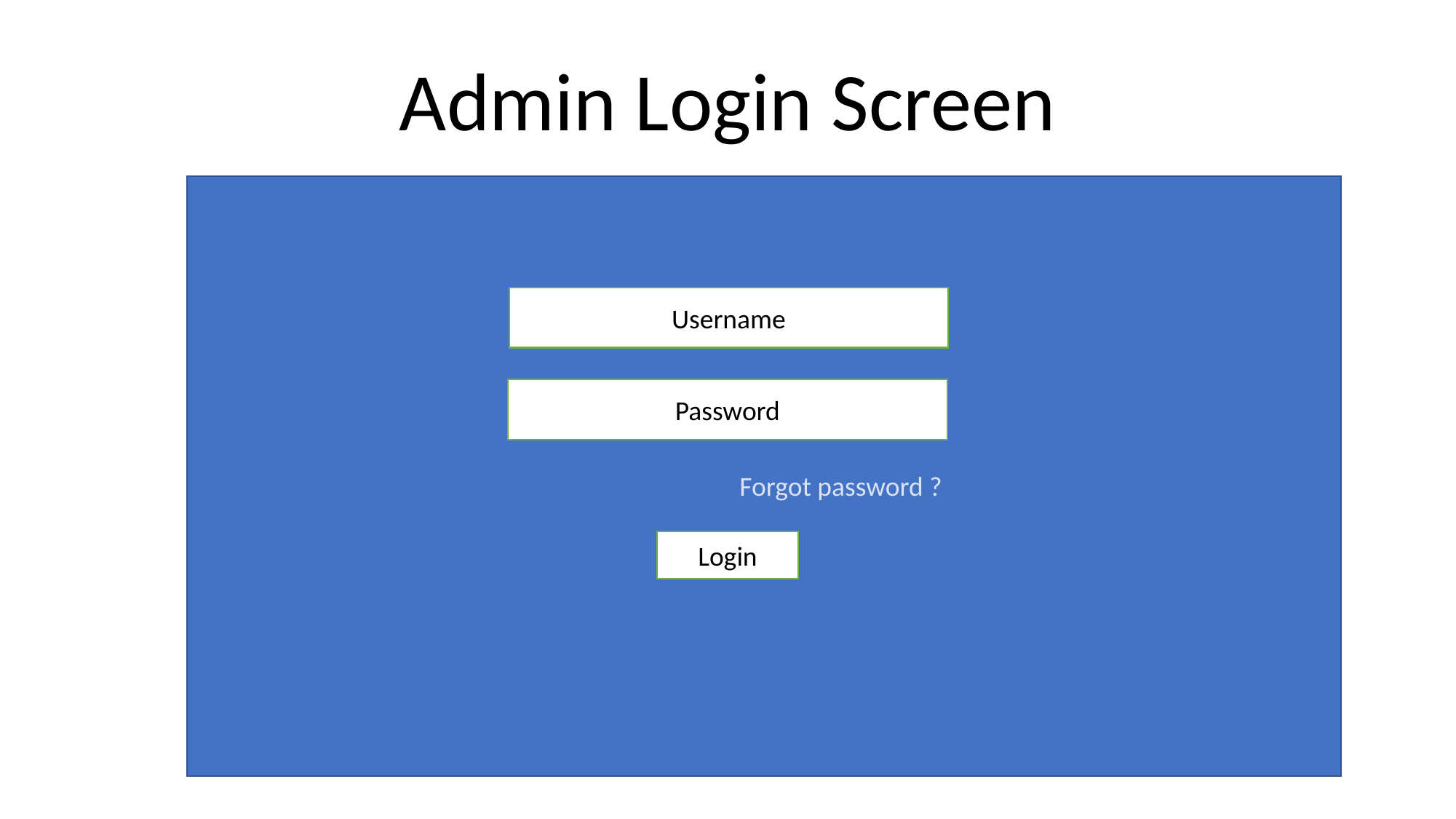

Admin Login Screen

Username
Password
Forgot password ?
Login